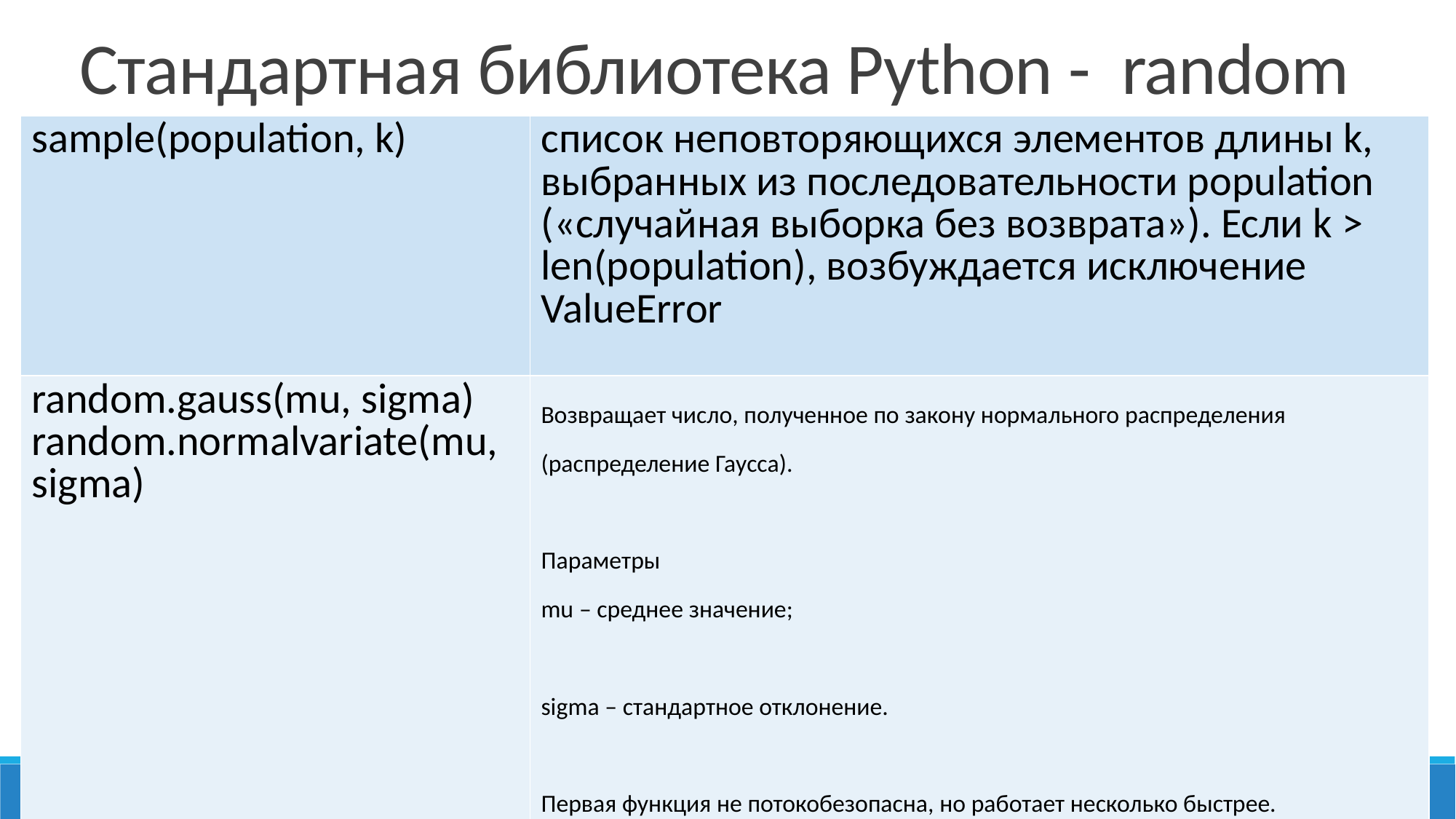

Стандартная библиотека Python -  random
| sample(population, k) | список неповторяющихся элементов длины k, выбранных из последовательности population («случайная выборка без возврата»). Если k > len(population), возбуждается исключение ValueError |
| --- | --- |
| random.gauss(mu, sigma) random.normalvariate(mu, sigma) | Возвращает число, полученное по закону нормального распределения (распределение Гаусса). Параметры mu – среднее значение; sigma – стандартное отклонение. Первая функция не потокобезопасна, но работает несколько быстрее. |